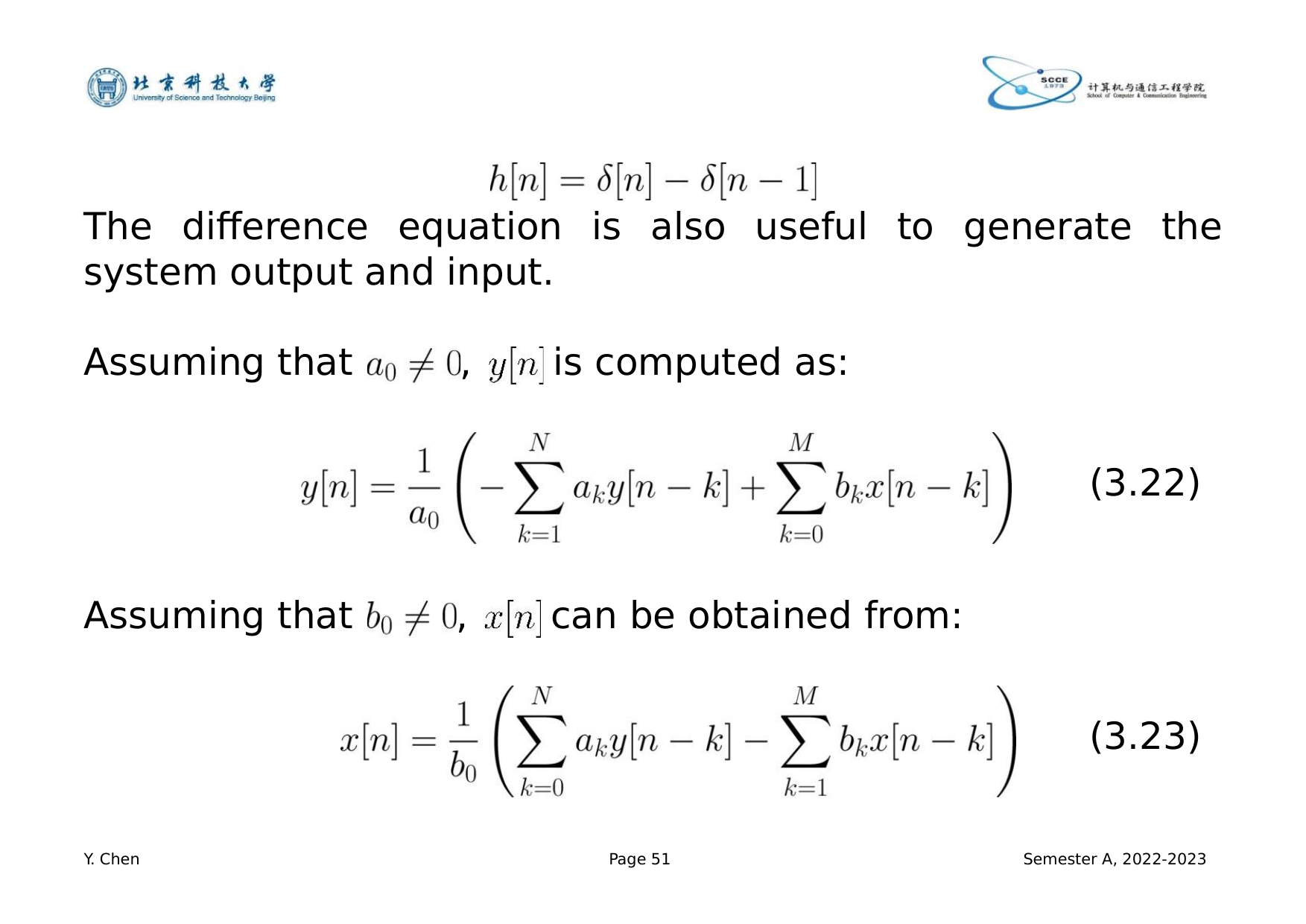

The difference equation is also useful to generate the
system output and input.
Assuming that , is computed as:

(3.22)
Assuming that , can be obtained from:

(3.23)
Y. Chen
Page 51
Semester A, 2022-2023